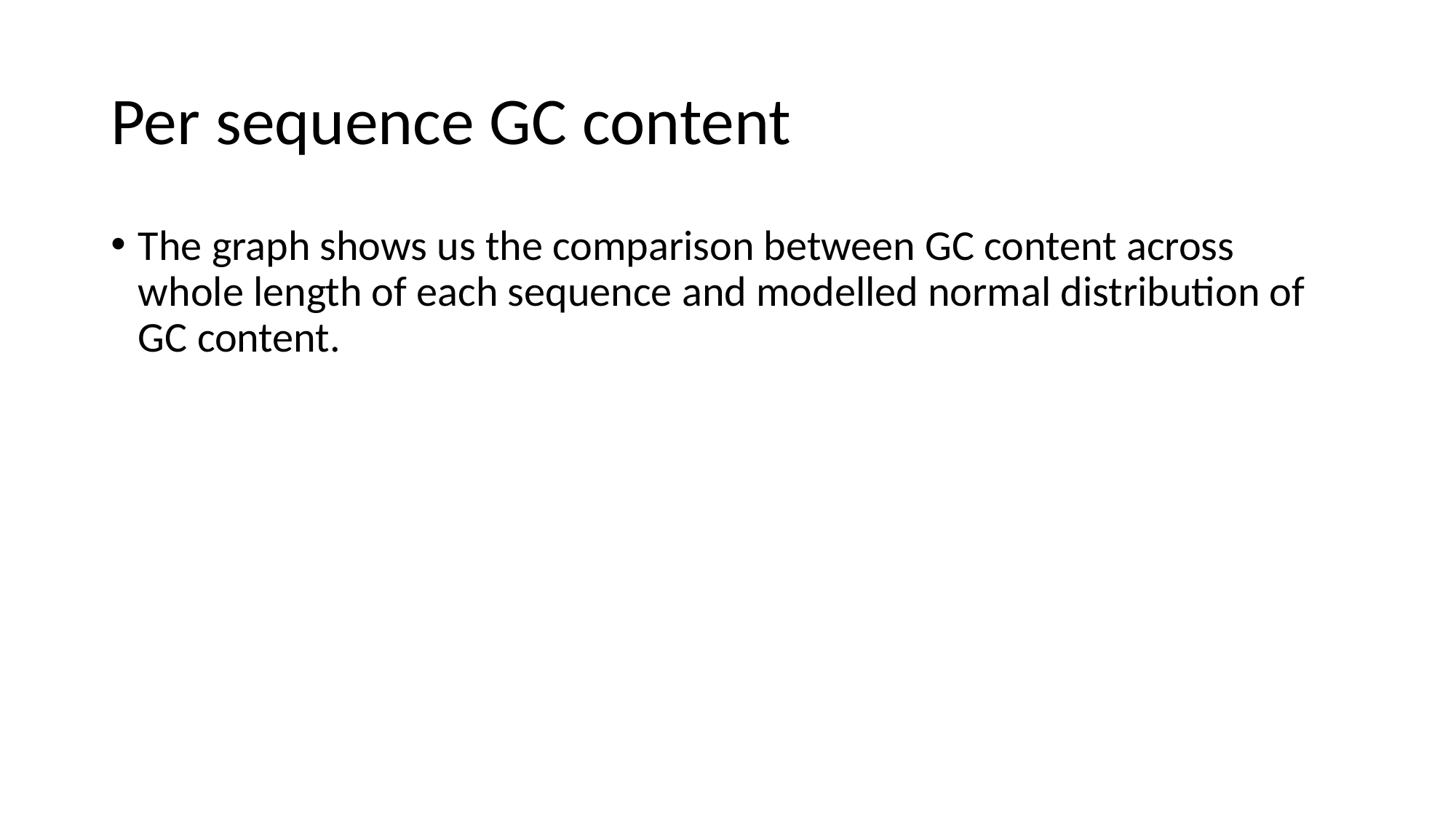

# Per sequence GC content
The graph shows us the comparison between GC content across whole length of each sequence and modelled normal distribution of GC content.